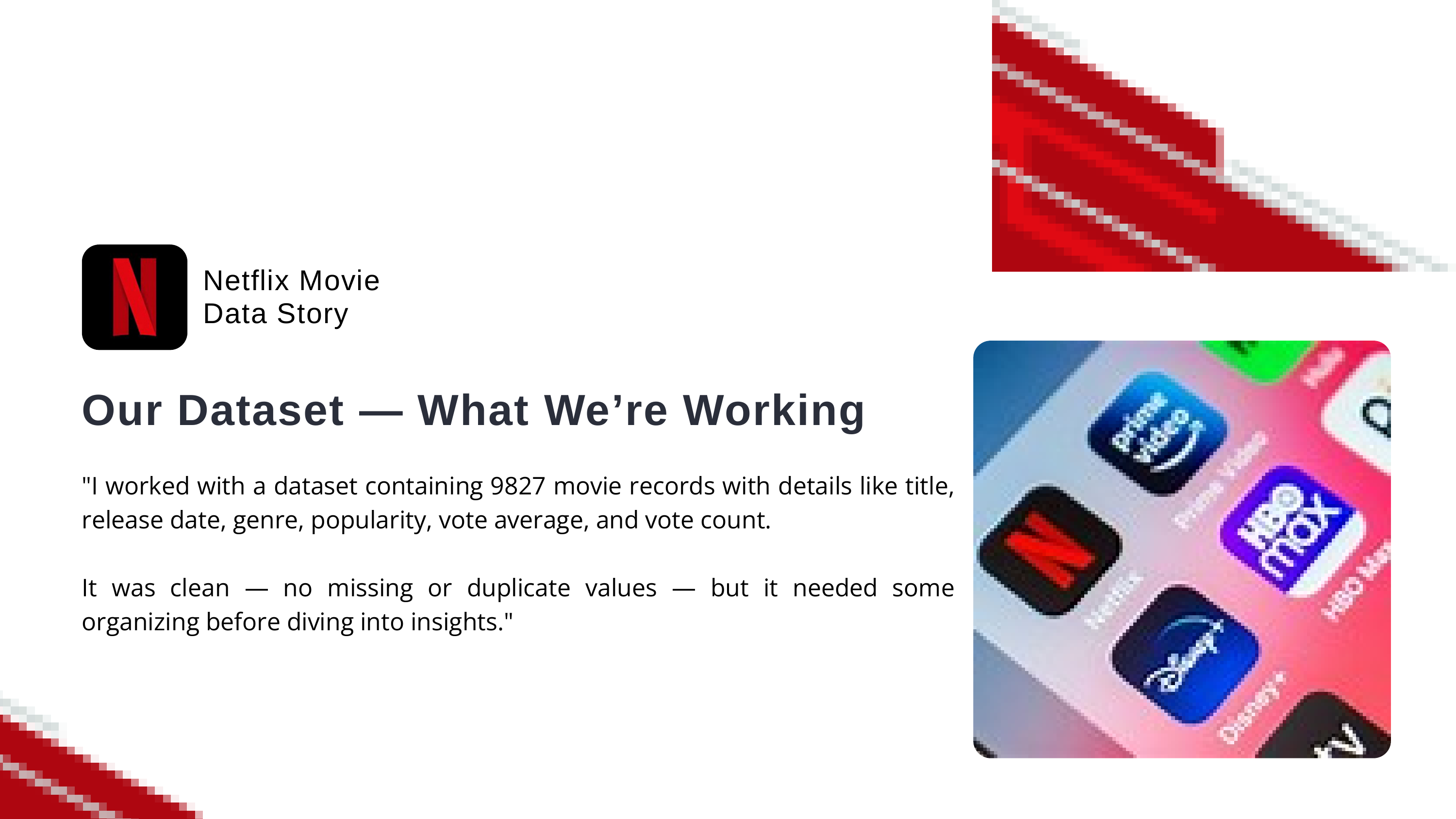

Netflix Movie Data Story

Our Dataset — What We’re Working
"I worked with a dataset containing 9827 movie records with details like title, release date, genre, popularity, vote average, and vote count.

It was clean — no missing or duplicate values — but it needed some organizing before diving into insights."